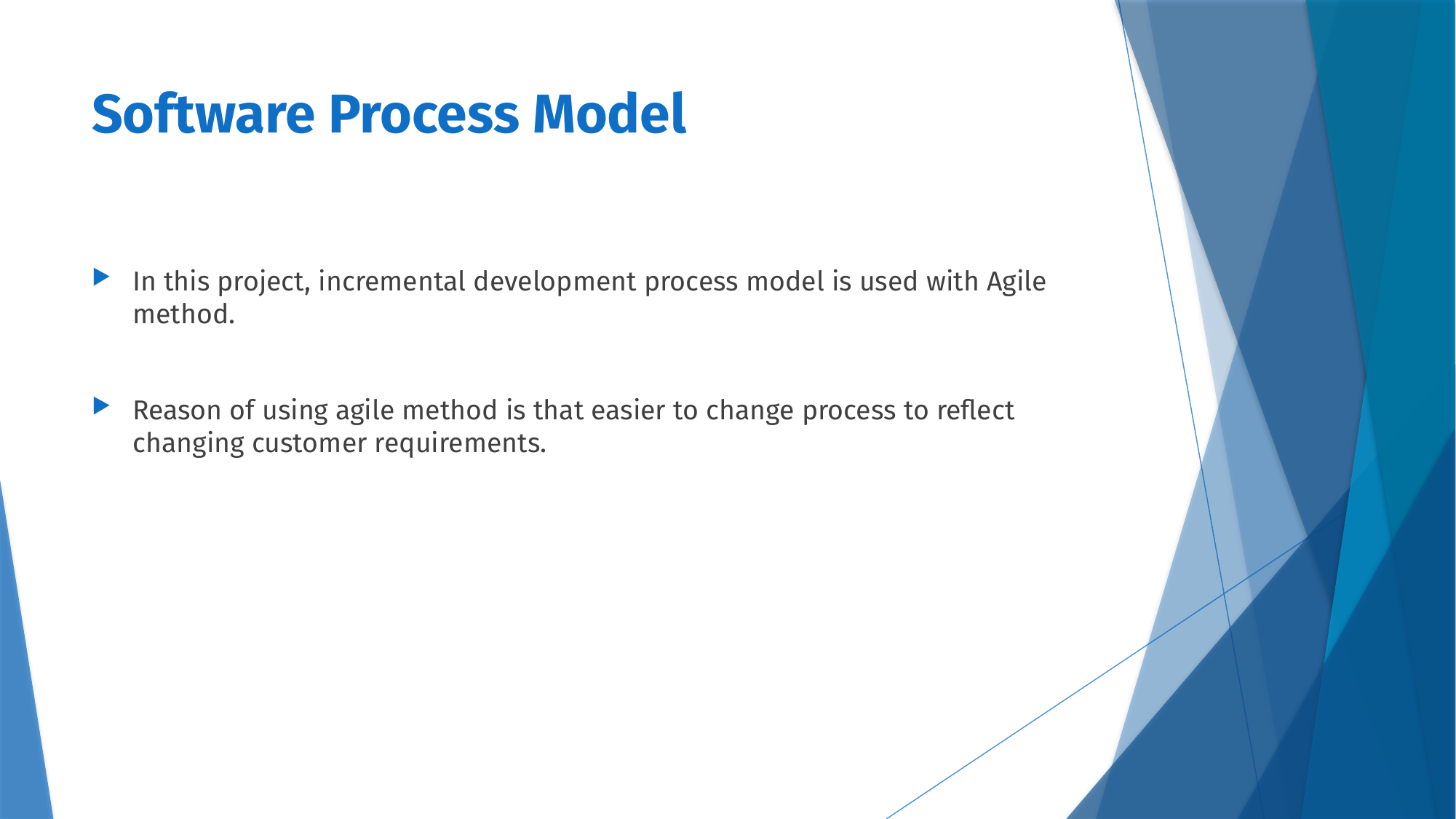

# Software Process Model
In this project, incremental development process model is used with Agile method.

Reason of using agile method is that easier to change process to reflect changing customer requirements.